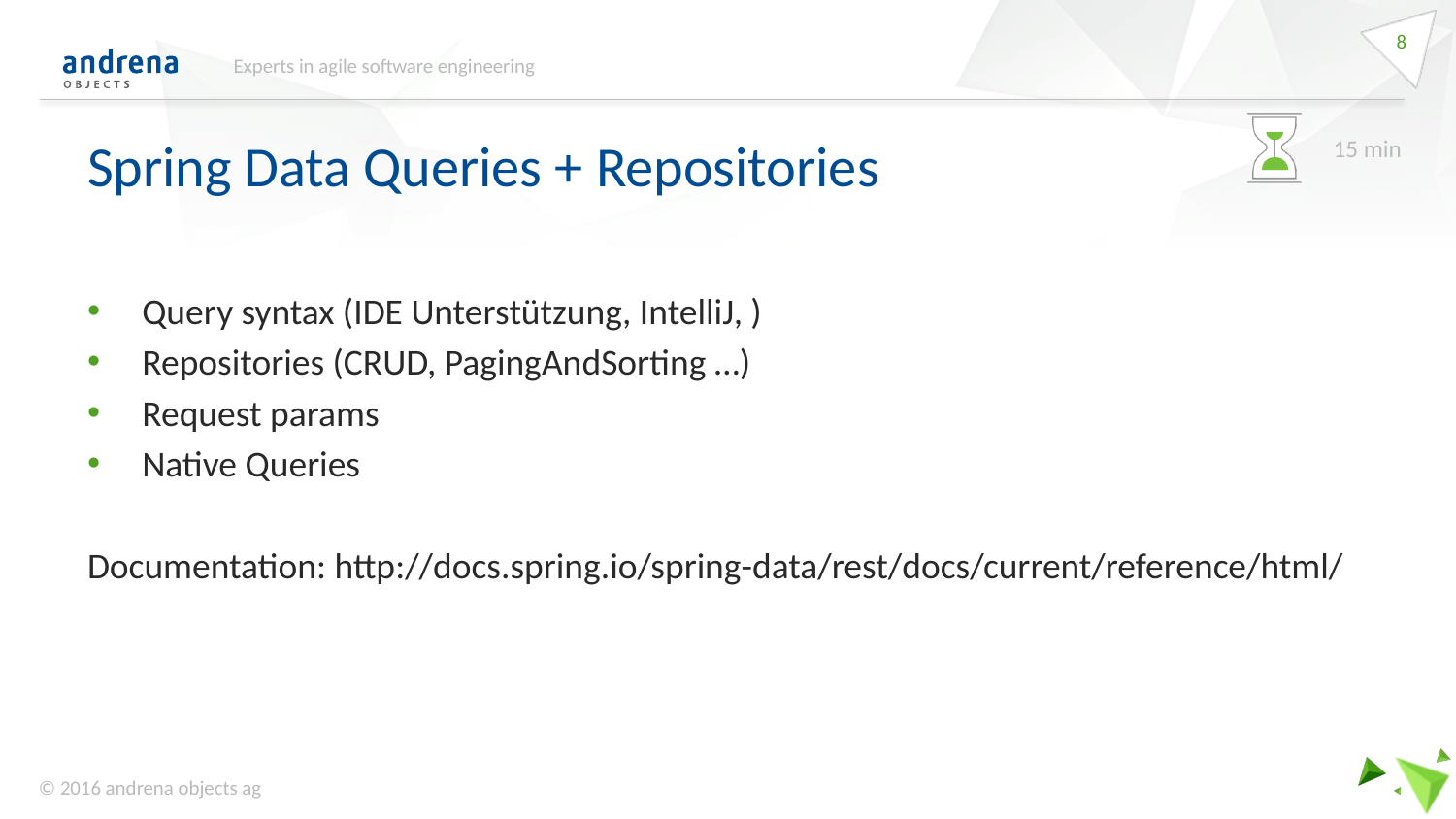

8
Experts in agile software engineering
# Spring Data Queries + Repositories
15 min
Query syntax (IDE Unterstützung, IntelliJ, )
Repositories (CRUD, PagingAndSorting …)
Request params
Native Queries

Documentation: http://docs.spring.io/spring-data/rest/docs/current/reference/html/